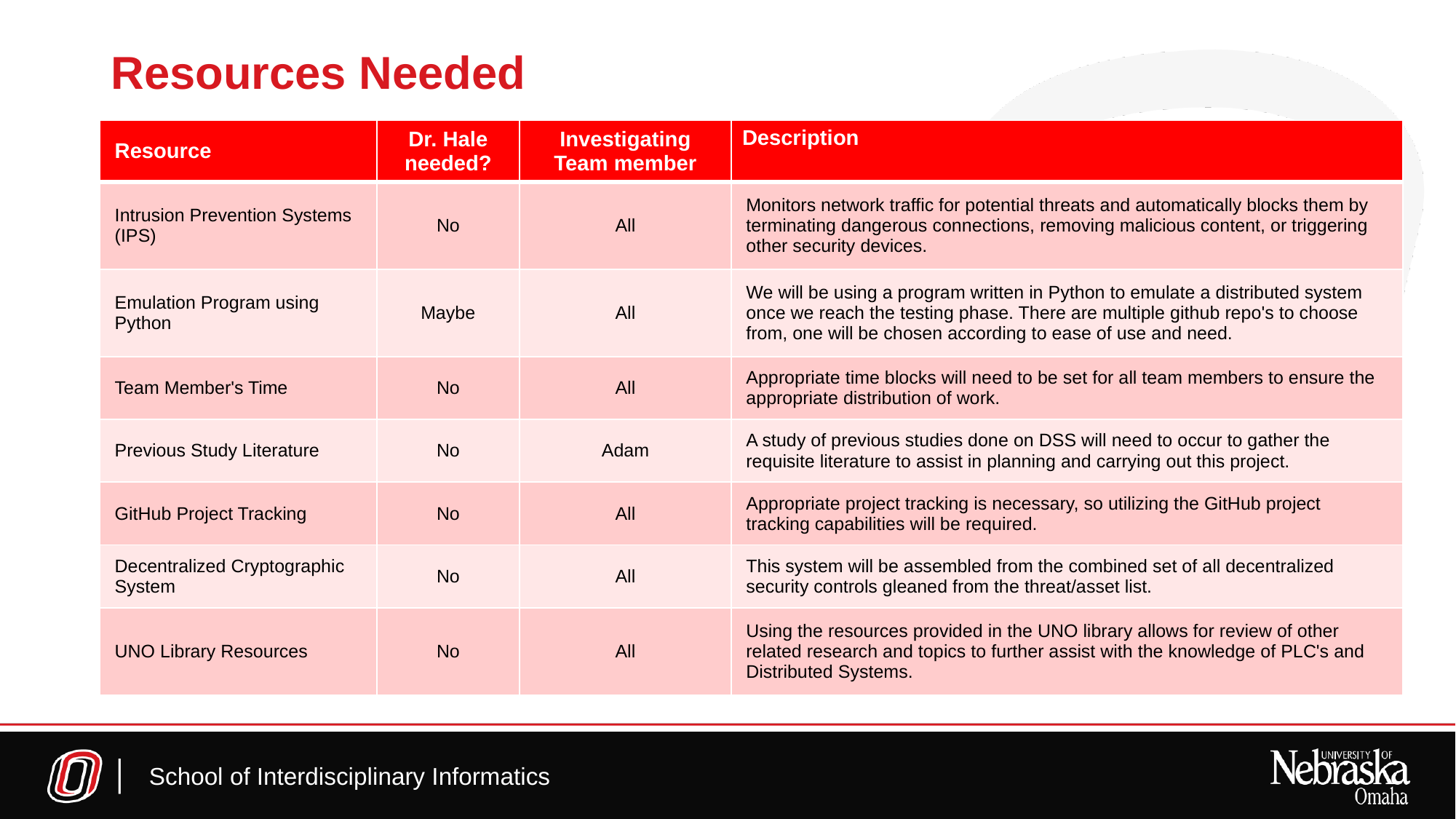

# Resources Needed
| Resource | Dr. Hale needed? | Investigating Team member | Description |
| --- | --- | --- | --- |
| Intrusion Prevention Systems (IPS) | No | All | Monitors network traffic for potential threats and automatically blocks them by terminating dangerous connections, removing malicious content, or triggering other security devices. |
| Emulation Program using Python | Maybe | All | We will be using a program written in Python to emulate a distributed system once we reach the testing phase. There are multiple github repo's to choose from, one will be chosen according to ease of use and need. |
| Team Member's Time | No | All | Appropriate time blocks will need to be set for all team members to ensure the appropriate distribution of work. |
| Previous Study Literature | No | Adam | A study of previous studies done on DSS will need to occur to gather the requisite literature to assist in planning and carrying out this project. |
| GitHub Project Tracking | No | All | Appropriate project tracking is necessary, so utilizing the GitHub project tracking capabilities will be required. |
| Decentralized Cryptographic System | No | All | This system will be assembled from the combined set of all decentralized security controls gleaned from the threat/asset list. |
| UNO Library Resources | No | All | Using the resources provided in the UNO library allows for review of other related research and topics to further assist with the knowledge of PLC's and Distributed Systems. |
School of Interdisciplinary Informatics